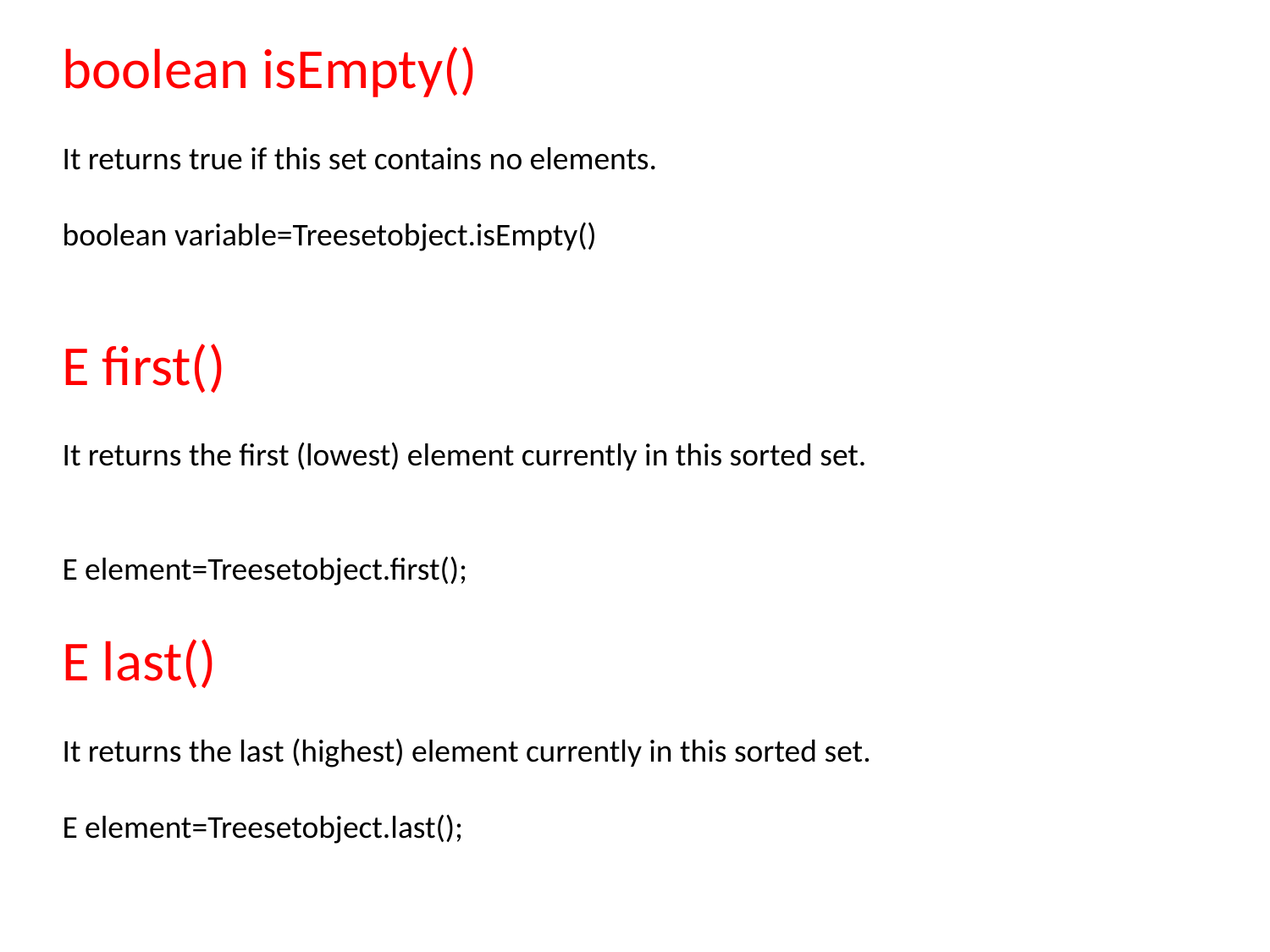

boolean isEmpty()

It returns true if this set contains no elements.

boolean variable=Treesetobject.isEmpty()

E first()

It returns the first (lowest) element currently in this sorted set.

E element=Treesetobject.first();

E last()

It returns the last (highest) element currently in this sorted set.

E element=Treesetobject.last();